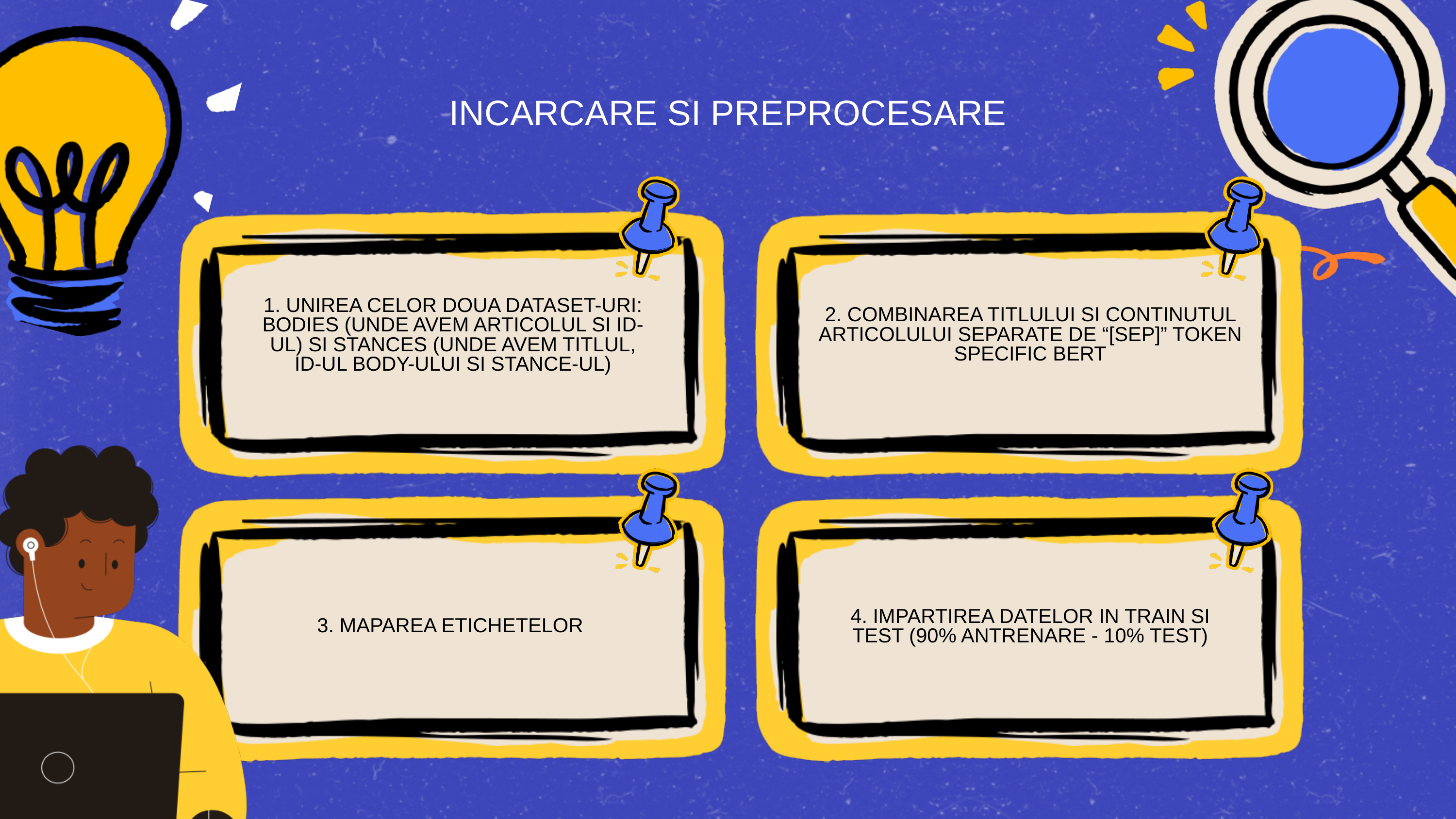

INCARCARE SI PREPROCESARE

1. UNIREA CELOR DOUA DATASET-URI: BODIES (UNDE AVEM ARTICOLUL SI ID-UL) SI STANCES (UNDE AVEM TITLUL, ID-UL BODY-ULUI SI STANCE-UL)
2. COMBINAREA TITLULUI SI CONTINUTUL ARTICOLULUI SEPARATE DE “[SEP]” TOKEN SPECIFIC BERT

4. IMPARTIREA DATELOR IN TRAIN SI TEST (90% ANTRENARE - 10% TEST)
3. MAPAREA ETICHETELOR